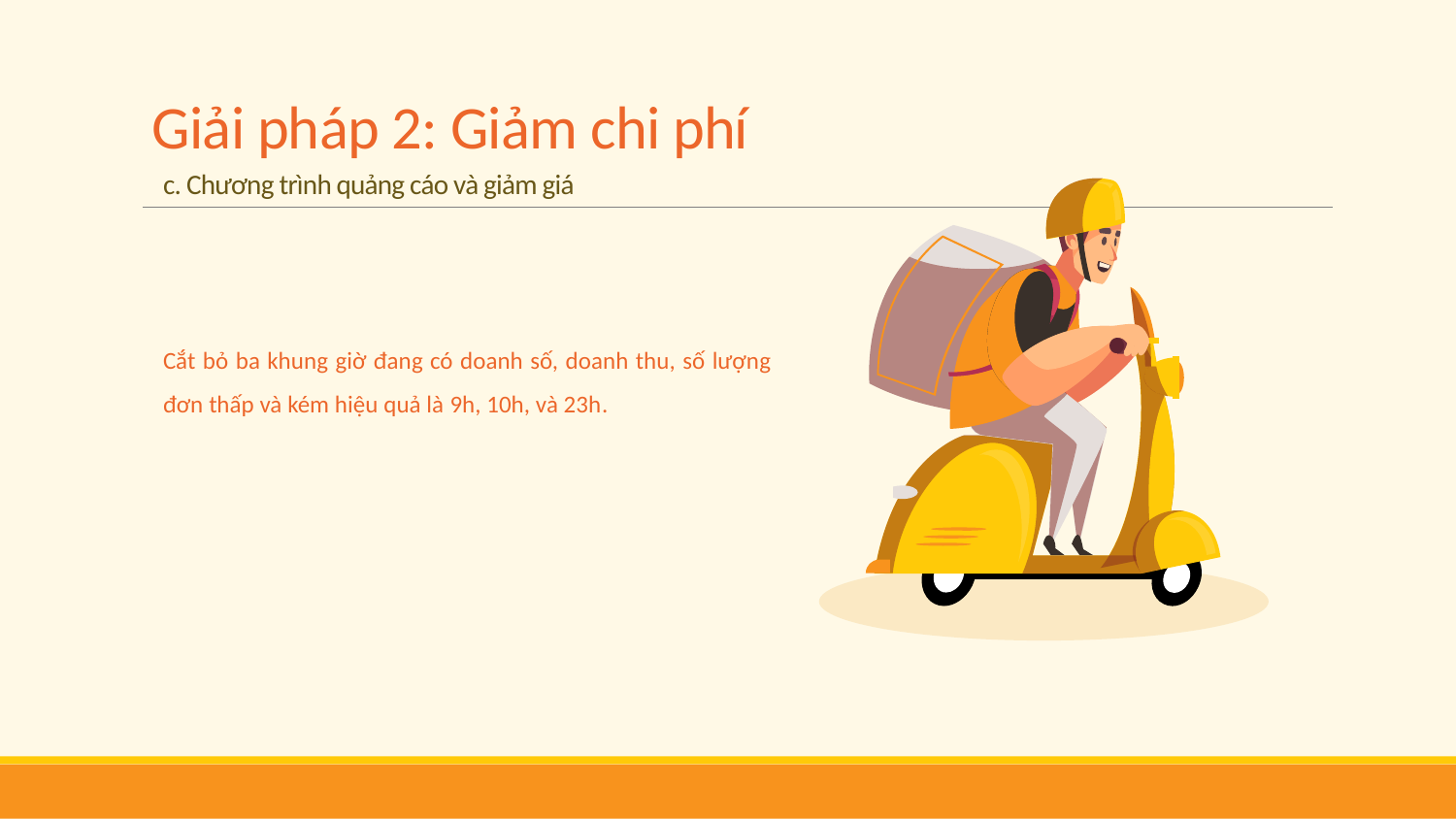

Giải pháp 2: Giảm chi phí
c. Chương trình quảng cáo và giảm giá

Cắt bỏ ba khung giờ đang có doanh số, doanh thu, số lượng đơn thấp và kém hiệu quả là 9h, 10h, và 23h.